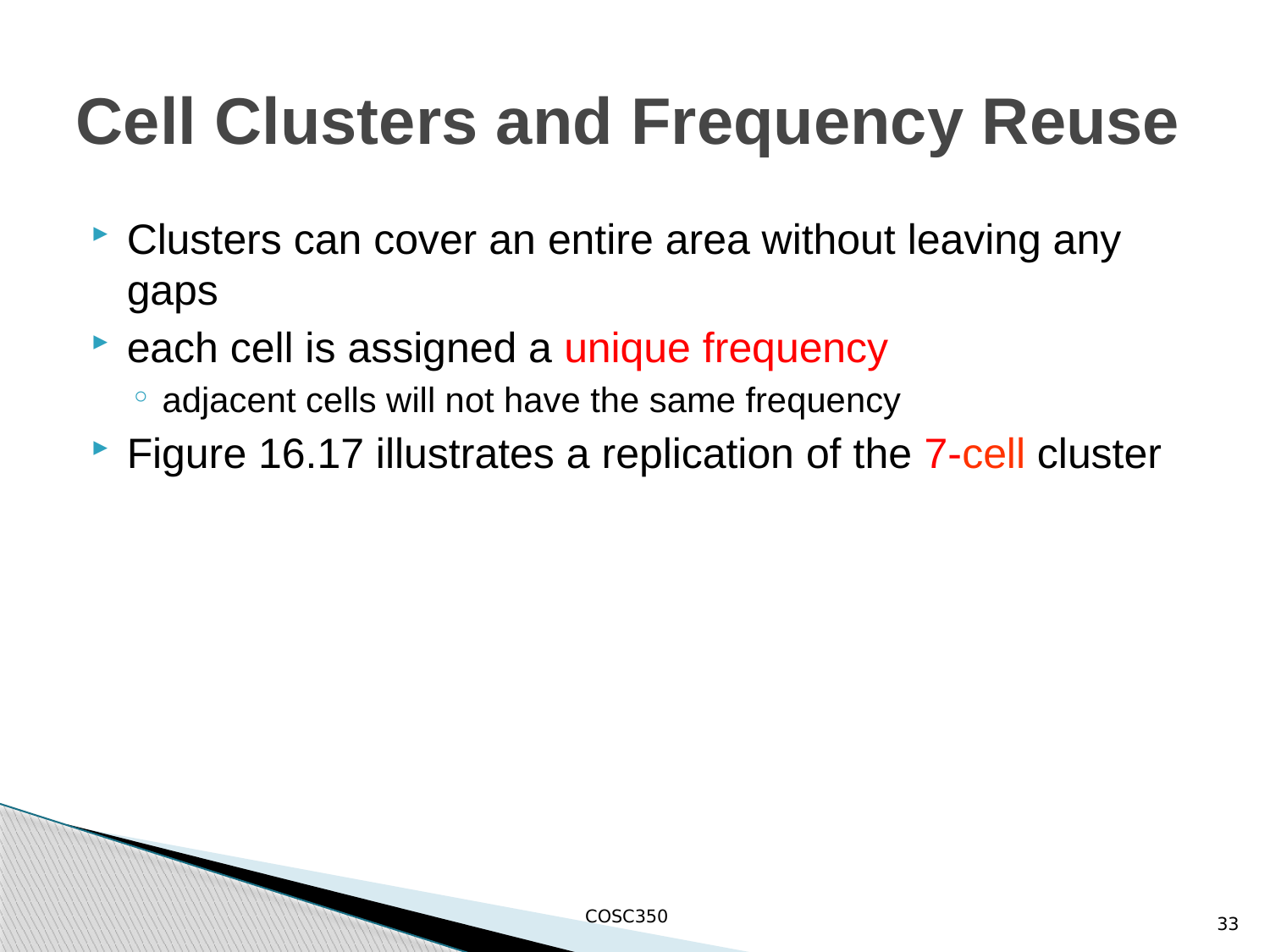

# Cell Clusters and Frequency Reuse
Clusters can cover an entire area without leaving any gaps
each cell is assigned a unique frequency
adjacent cells will not have the same frequency
Figure 16.17 illustrates a replication of the 7-cell cluster

33